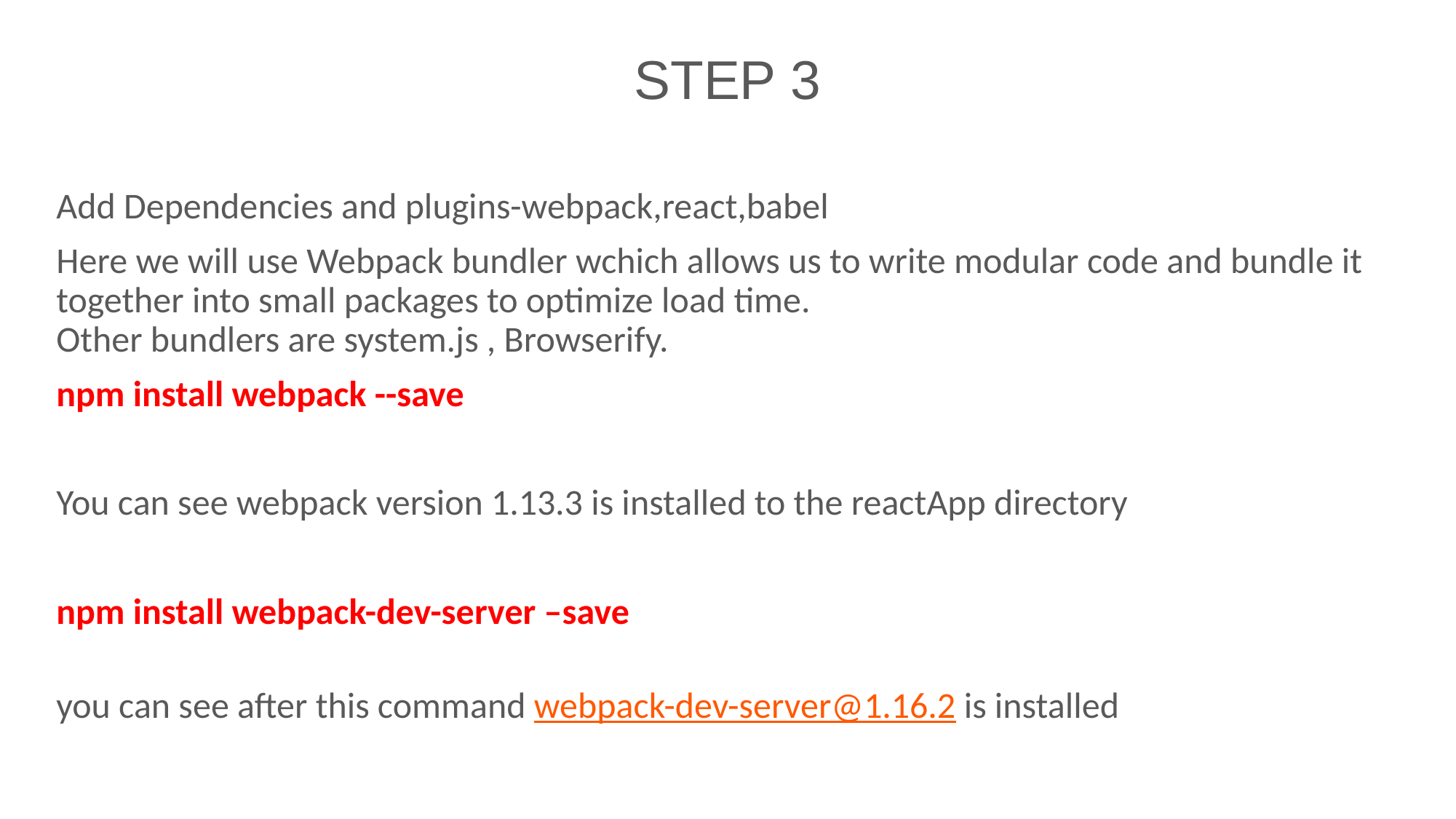

# STEP 3
Add Dependencies and plugins-webpack,react,babel
Here we will use Webpack bundler wchich allows us to write modular code and bundle it together into small packages to optimize load time.
Other bundlers are system.js , Browserify.
npm install webpack --save

You can see webpack version 1.13.3 is installed to the reactApp directory

npm install webpack-dev-server –save
you can see after this command webpack-dev-server@1.16.2 is installed